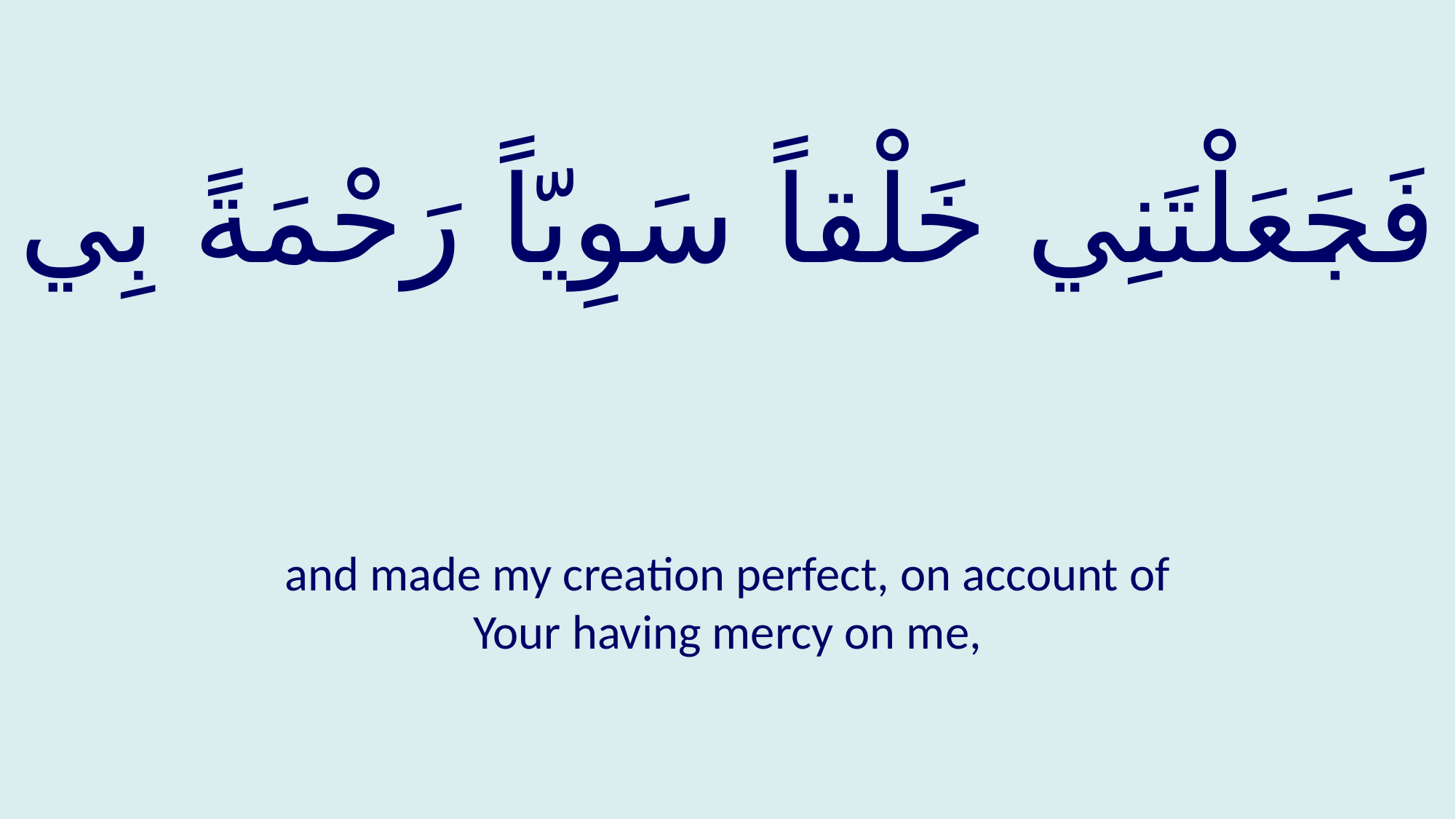

# فَجَعَلْتَنِي خَلْقاً سَوِيّاً رَحْمَةً بِي
and made my creation perfect, on account of Your having mercy on me,